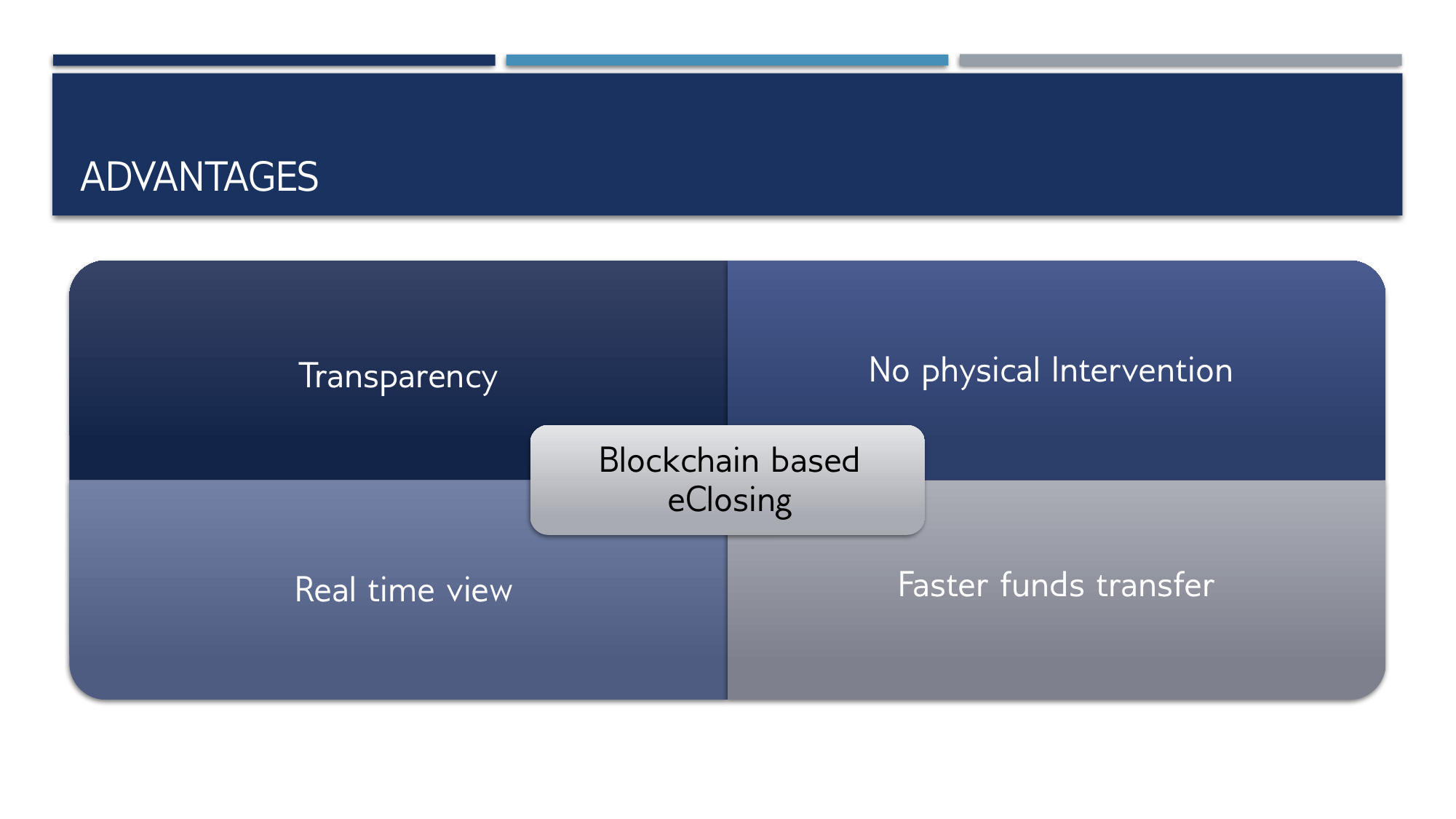

# advantages
Transparency
No physical Intervention
Real time view
Faster funds transfer
Blockchain based eClosing